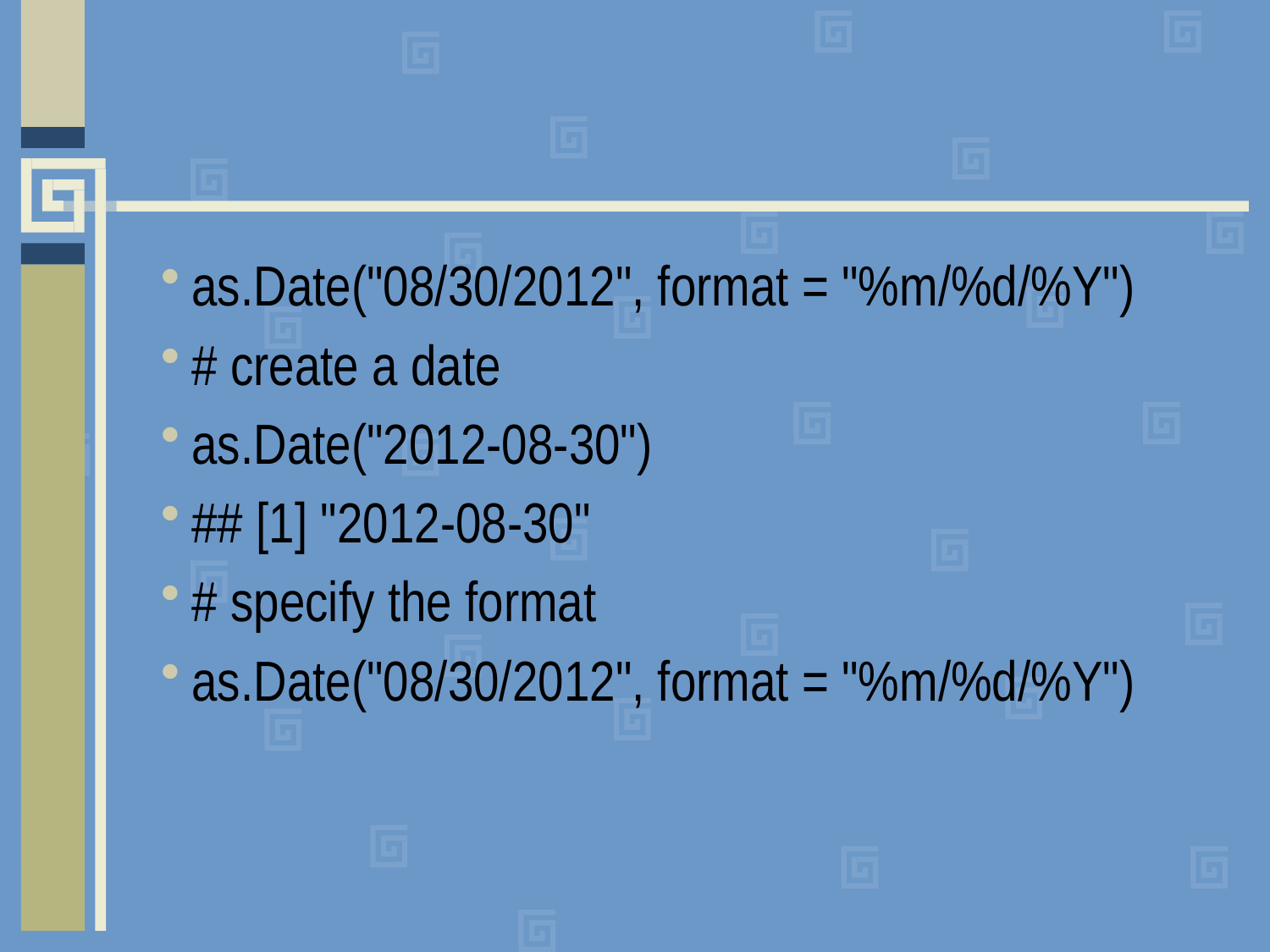

#
as.Date("08/30/2012", format = "%m/%d/%Y")
# create a date
as.Date("2012-08-30")
## [1] "2012-08-30"
# specify the format
as.Date("08/30/2012", format = "%m/%d/%Y")